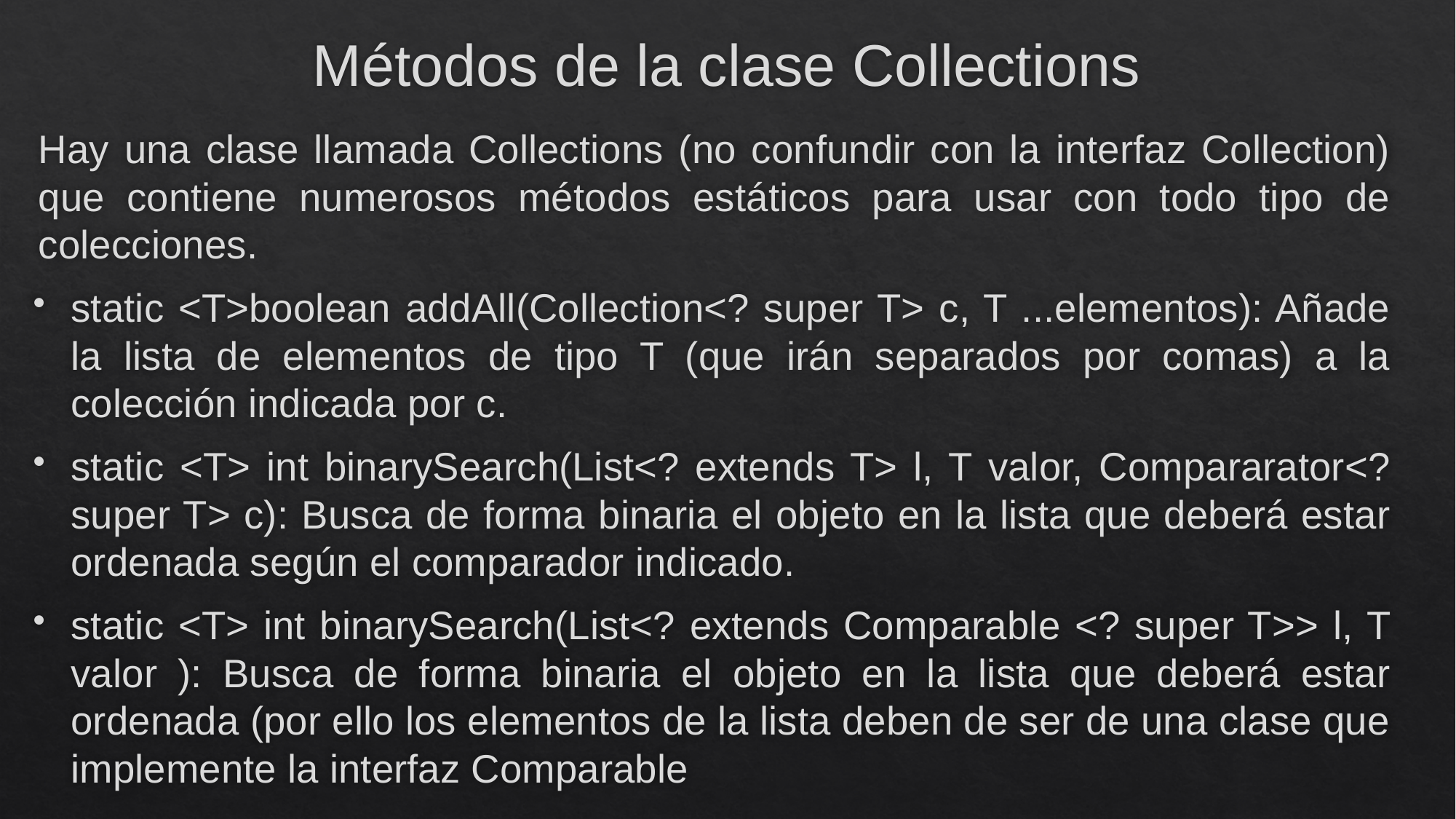

# Métodos de la clase Collections
Hay una clase llamada Collections (no confundir con la interfaz Collection) que contiene numerosos métodos estáticos para usar con todo tipo de colecciones.
static <T>boolean addAll(Collection<? super T> c, T ...elementos): Añade la lista de elementos de tipo T (que irán separados por comas) a la colección indicada por c.
static <T> int binarySearch(List<? extends T> l, T valor, Compararator<? super T> c): Busca de forma binaria el objeto en la lista que deberá estar ordenada según el comparador indicado.
static <T> int binarySearch(List<? extends Comparable <? super T>> l, T valor ): Busca de forma binaria el objeto en la lista que deberá estar ordenada (por ello los elementos de la lista deben de ser de una clase que implemente la interfaz Comparable